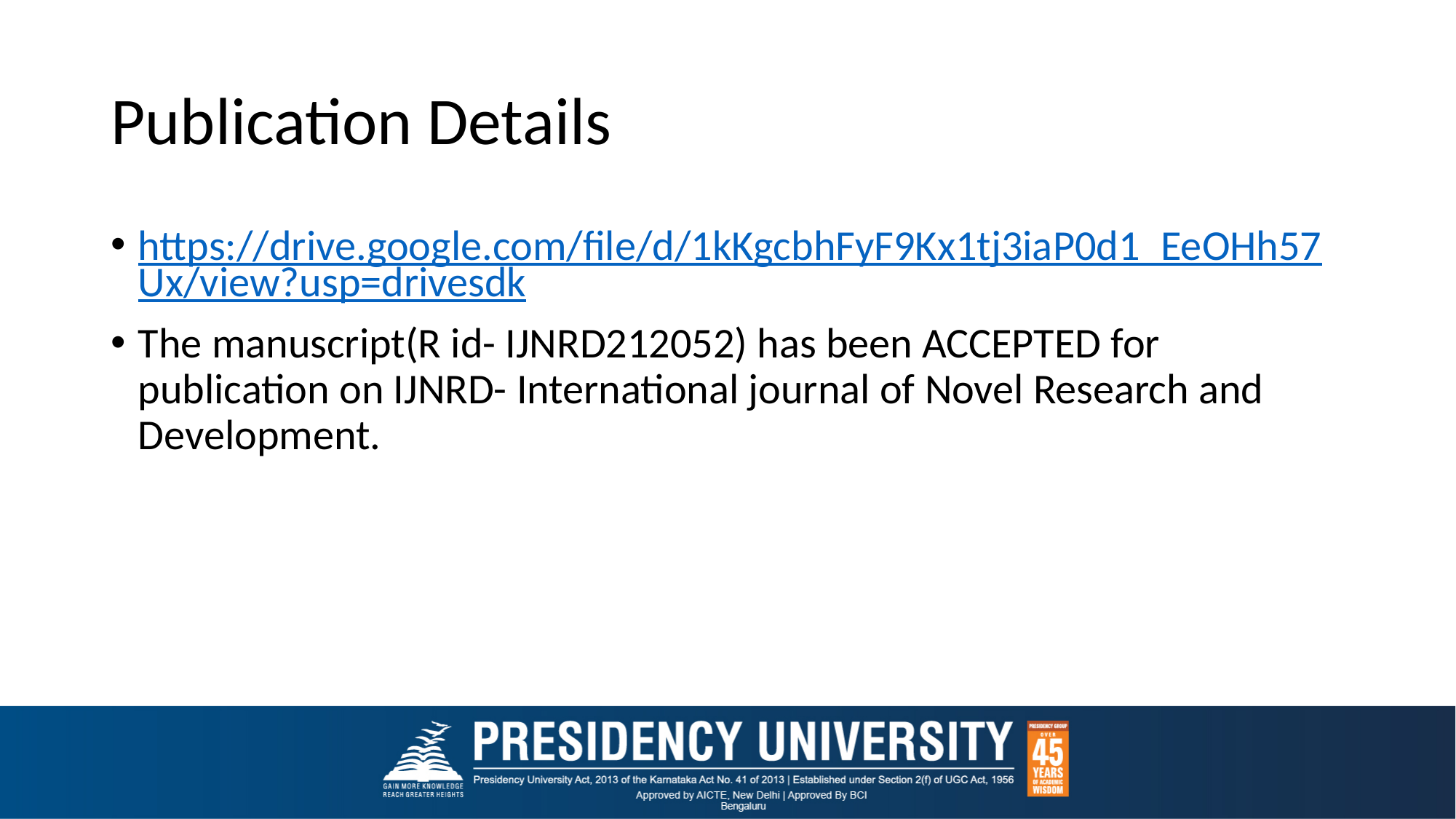

# Publication Details
https://drive.google.com/file/d/1kKgcbhFyF9Kx1tj3iaP0d1_EeOHh57Ux/view?usp=drivesdk
The manuscript(R id- IJNRD212052) has been ACCEPTED for publication on IJNRD- International journal of Novel Research and Development.